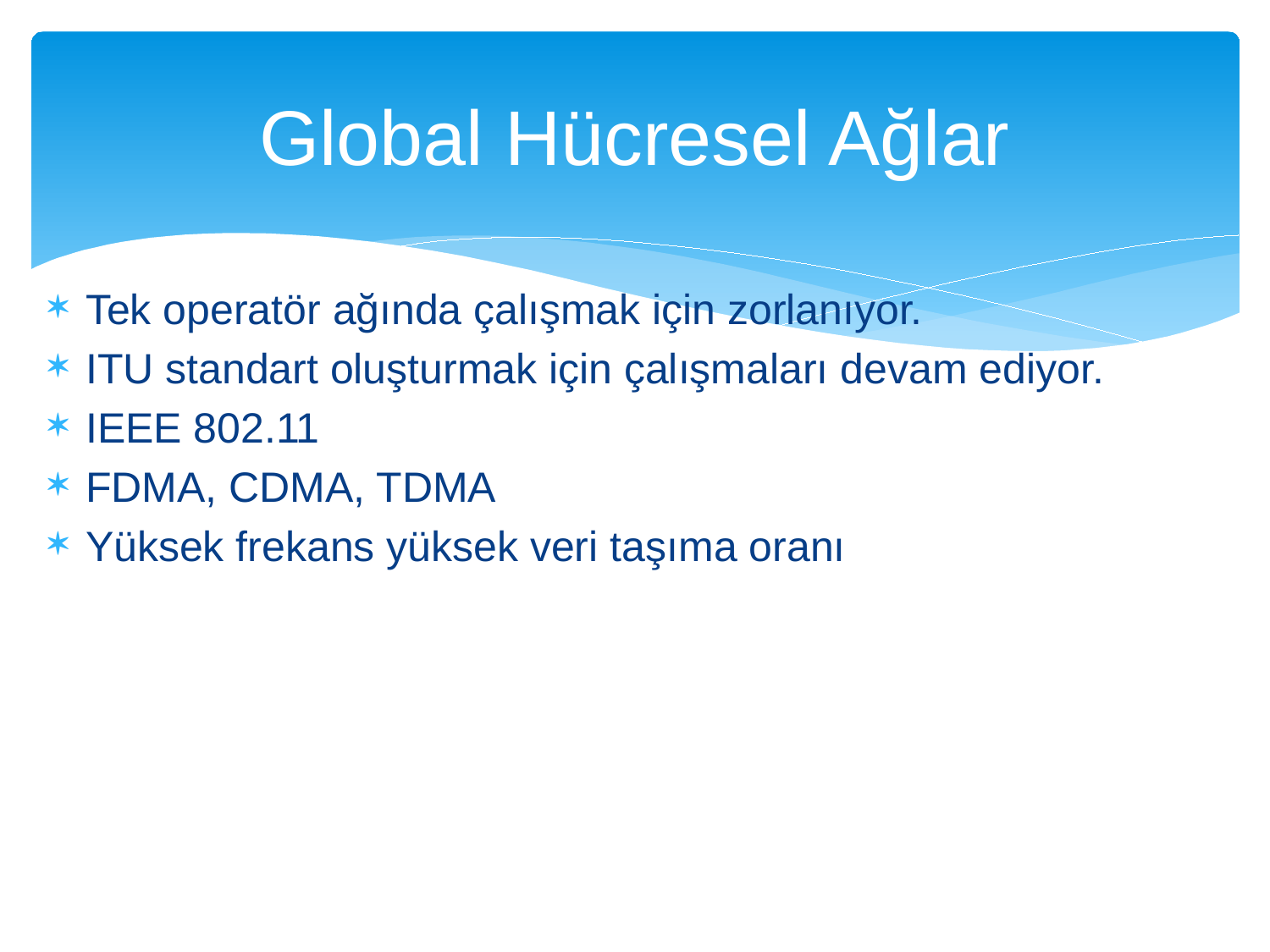

# Global Hücresel Ağlar
Tek operatör ağında çalışmak için zorlanıyor.
ITU standart oluşturmak için çalışmaları devam ediyor.
IEEE 802.11
FDMA, CDMA, TDMA
Yüksek frekans yüksek veri taşıma oranı